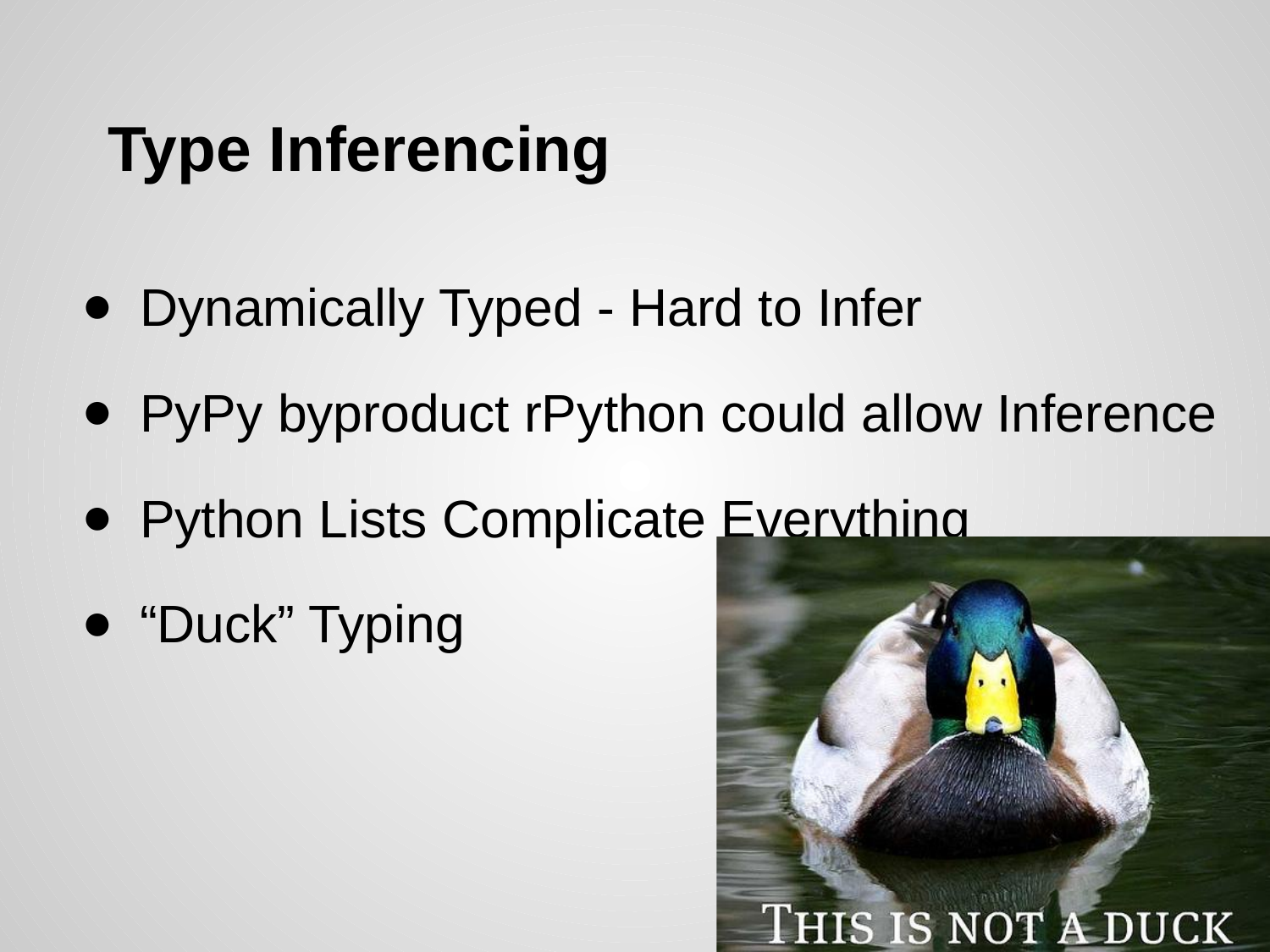

# Type Inferencing
Dynamically Typed - Hard to Infer
PyPy byproduct rPython could allow Inference
Python Lists Complicate Everything
“Duck” Typing